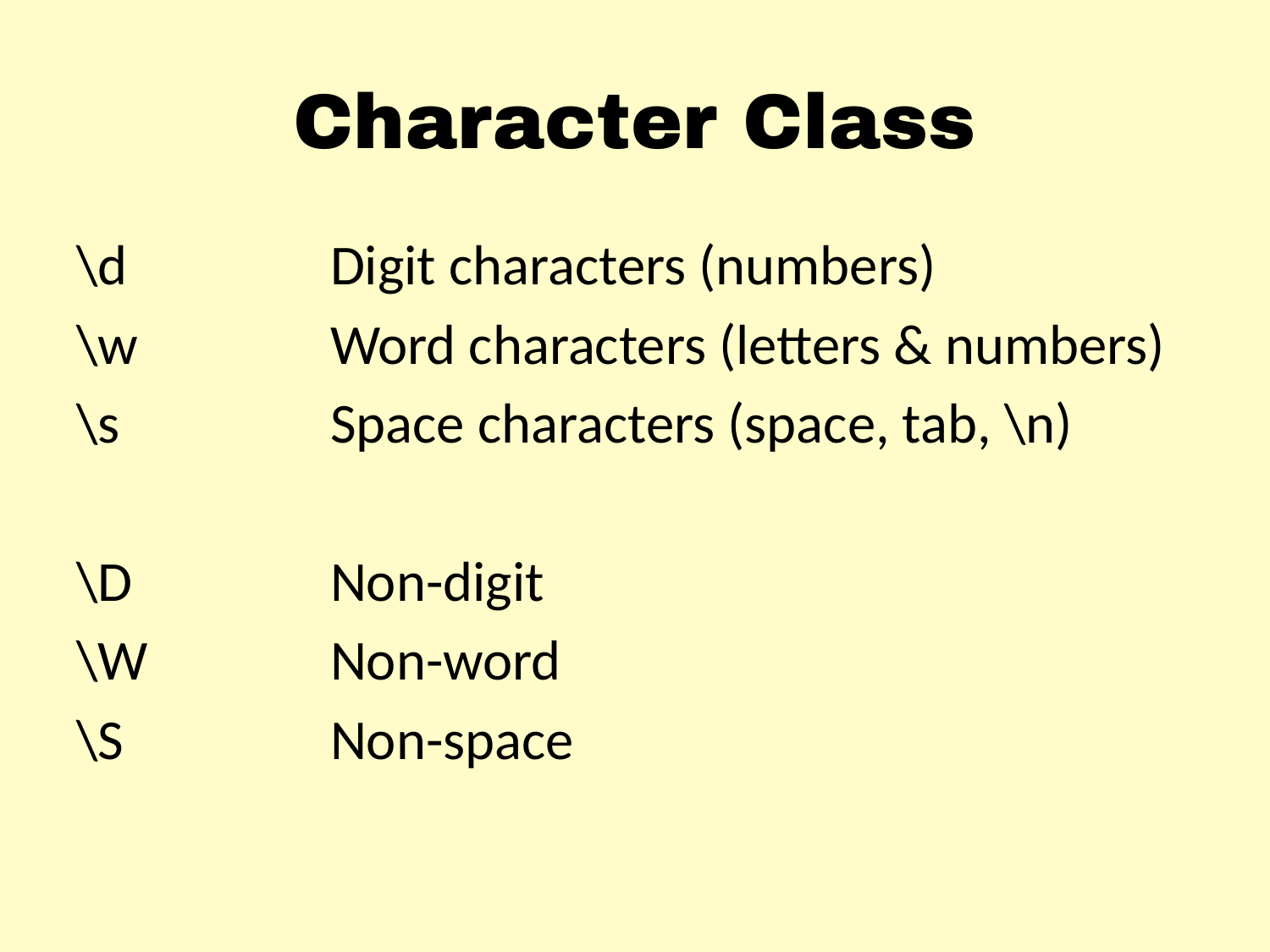

# Character Class
\d		Digit characters (numbers)
\w		Word characters (letters & numbers)
\s		Space characters (space, tab, \n)

\D		Non-digit
\W		Non-word
\S		Non-space